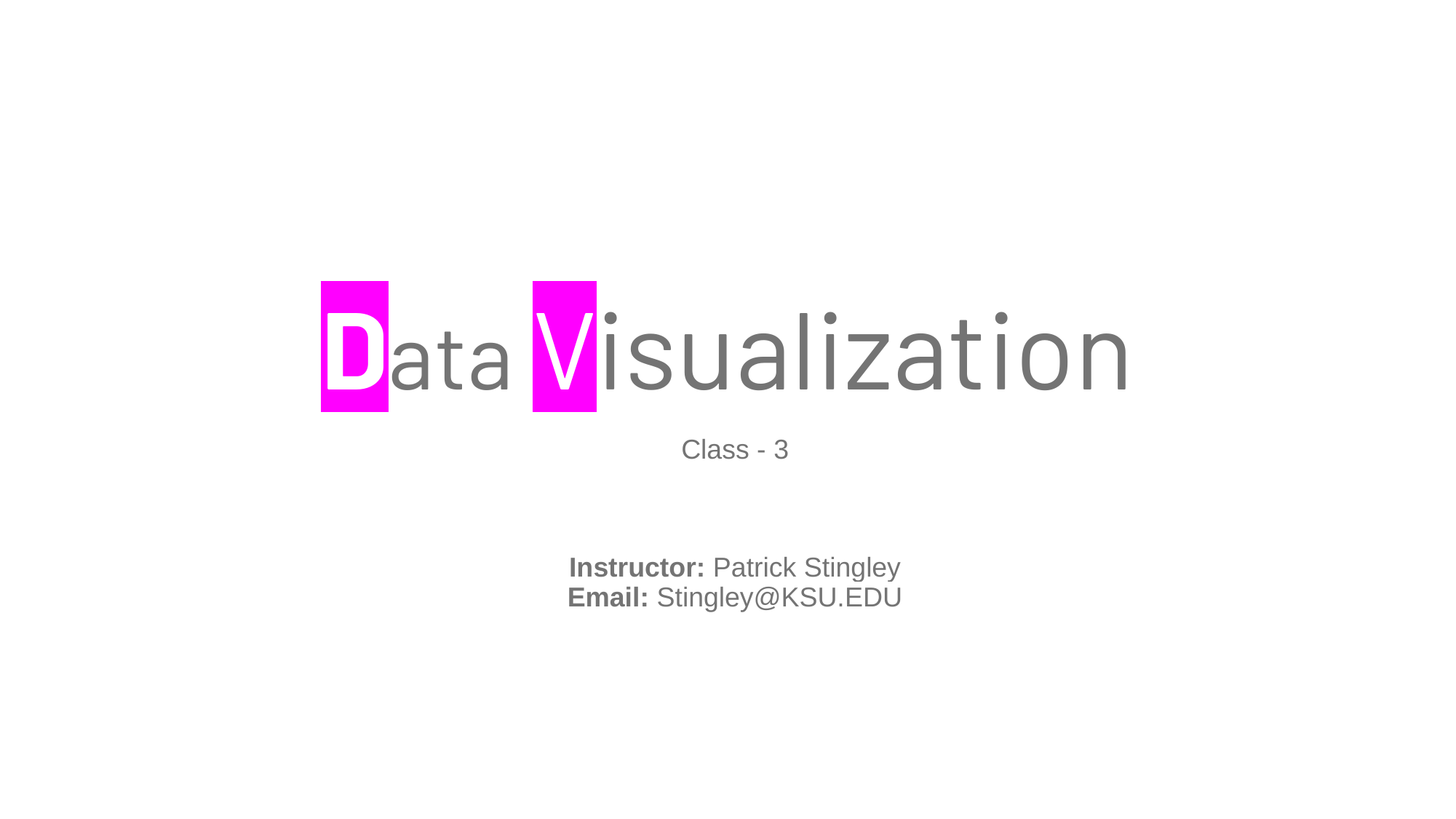

# Data Visualization
Class - 3

Instructor: Patrick Stingley
Email: Stingley@KSU.EDU